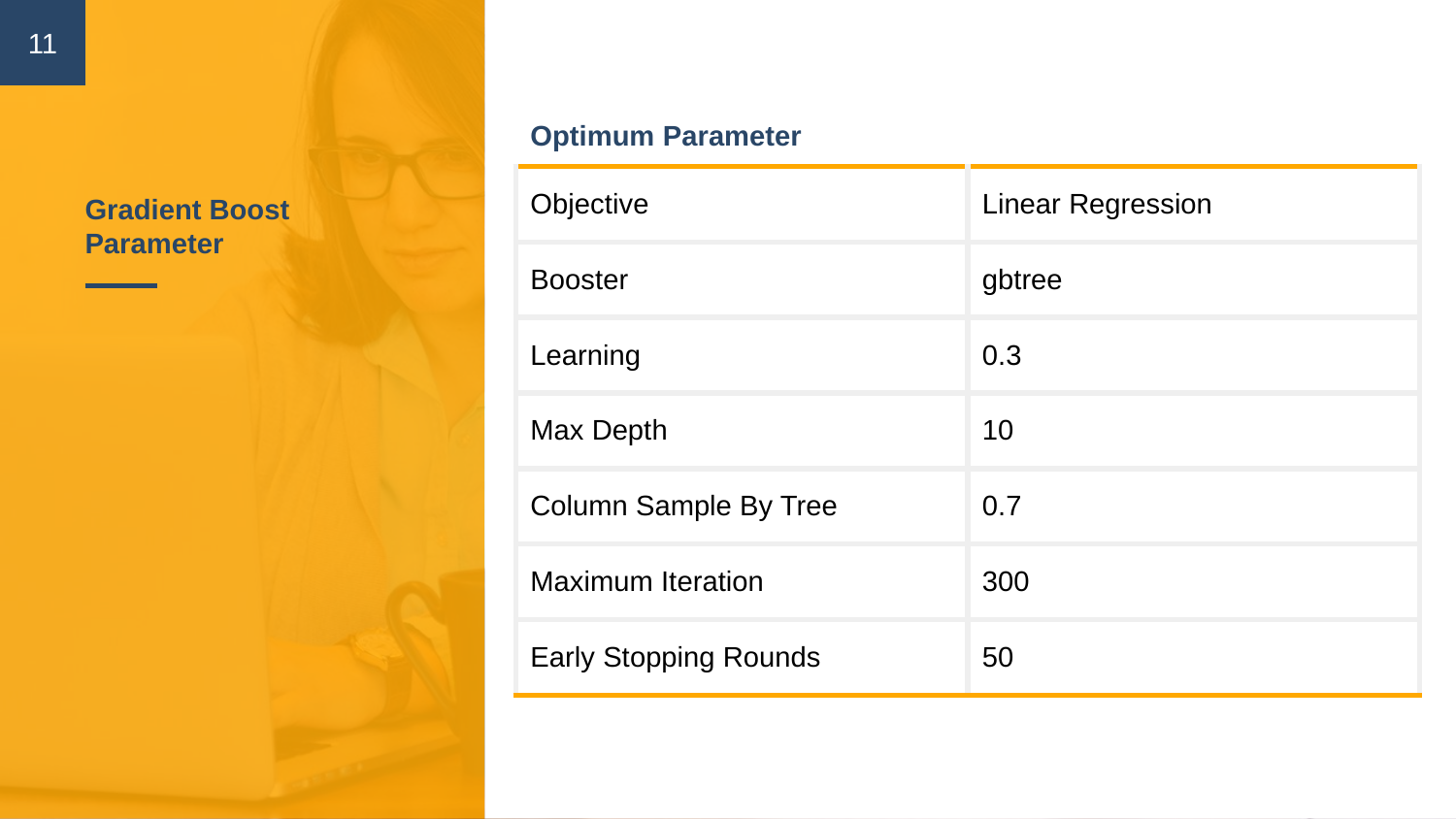

11
Optimum Parameter
# Gradient Boost Parameter
| Objective | Linear Regression |
| --- | --- |
| Booster | gbtree |
| Learning | 0.3 |
| Max Depth | 10 |
| Column Sample By Tree | 0.7 |
| Maximum Iteration | 300 |
| Early Stopping Rounds | 50 |